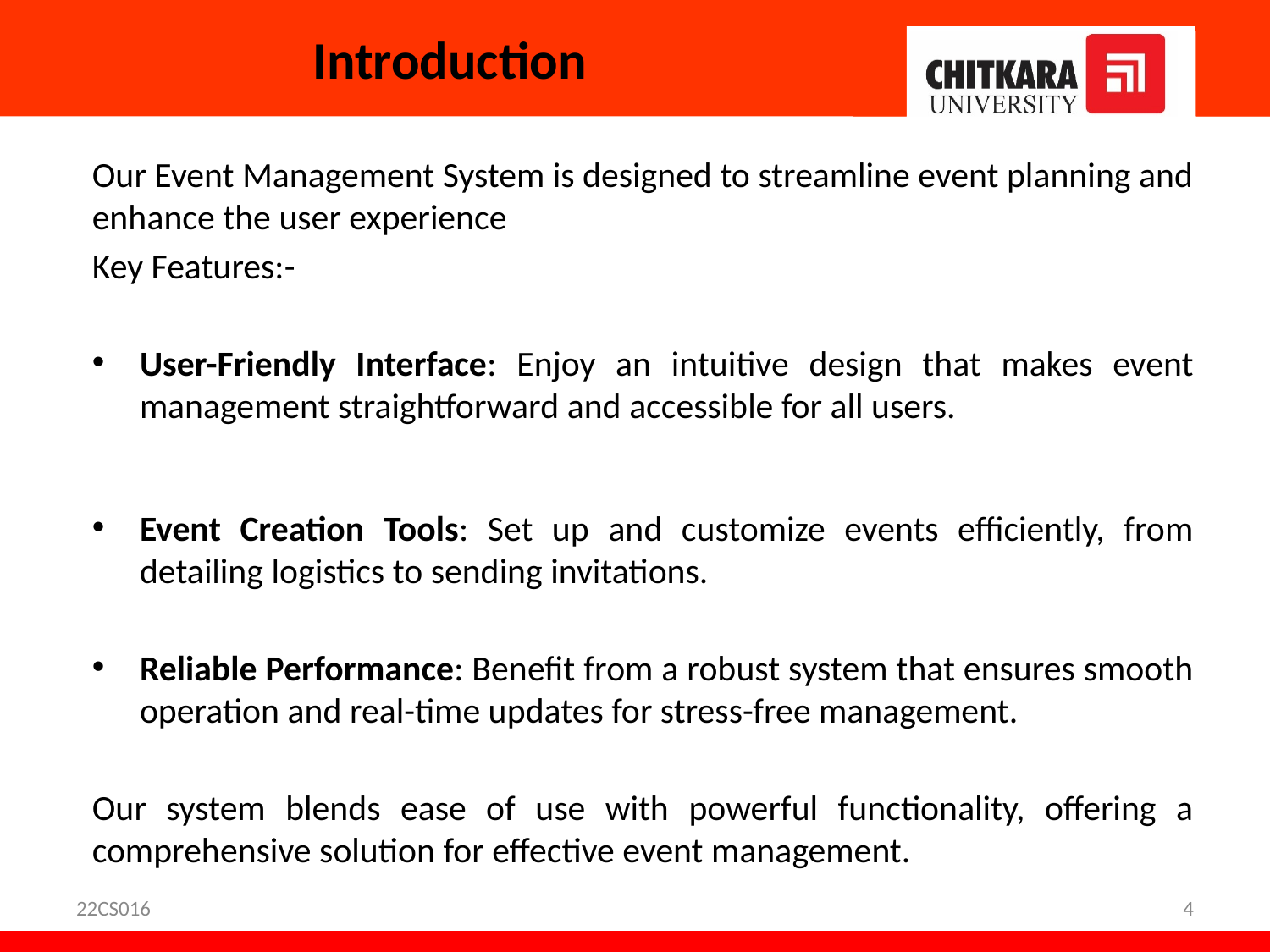

# Introduction
Our Event Management System is designed to streamline event planning and enhance the user experience
Key Features:-

User-Friendly Interface: Enjoy an intuitive design that makes event management straightforward and accessible for all users.

Event Creation Tools: Set up and customize events efficiently, from detailing logistics to sending invitations.

Reliable Performance: Benefit from a robust system that ensures smooth operation and real-time updates for stress-free management.

Our system blends ease of use with powerful functionality, offering a comprehensive solution for effective event management.
22CS016
4